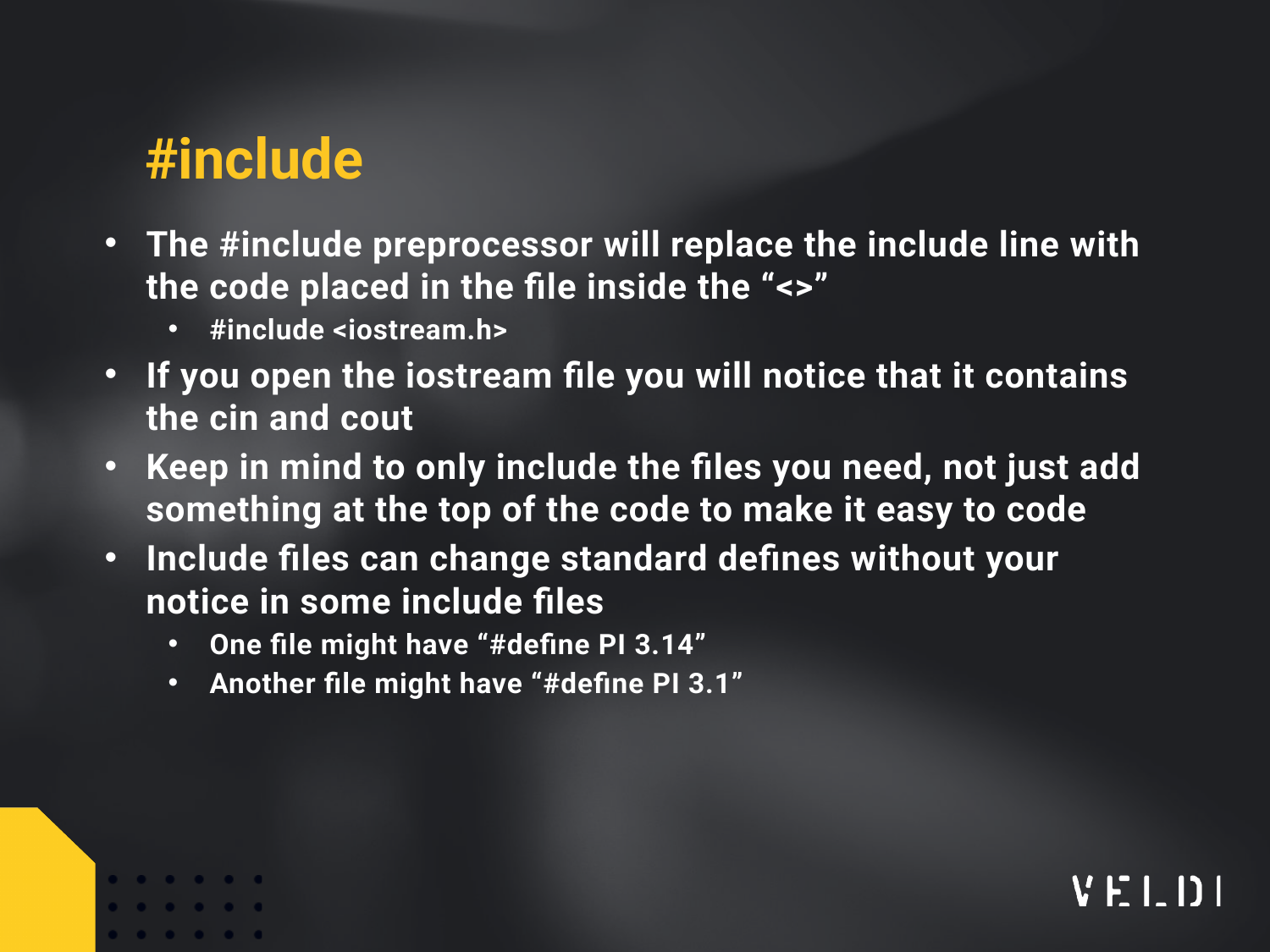

#include
The #include preprocessor will replace the include line with the code placed in the file inside the “<>”
#include <iostream.h>
If you open the iostream file you will notice that it contains the cin and cout
Keep in mind to only include the files you need, not just add something at the top of the code to make it easy to code
Include files can change standard defines without your notice in some include files
One file might have “#define PI 3.14”
Another file might have “#define PI 3.1”